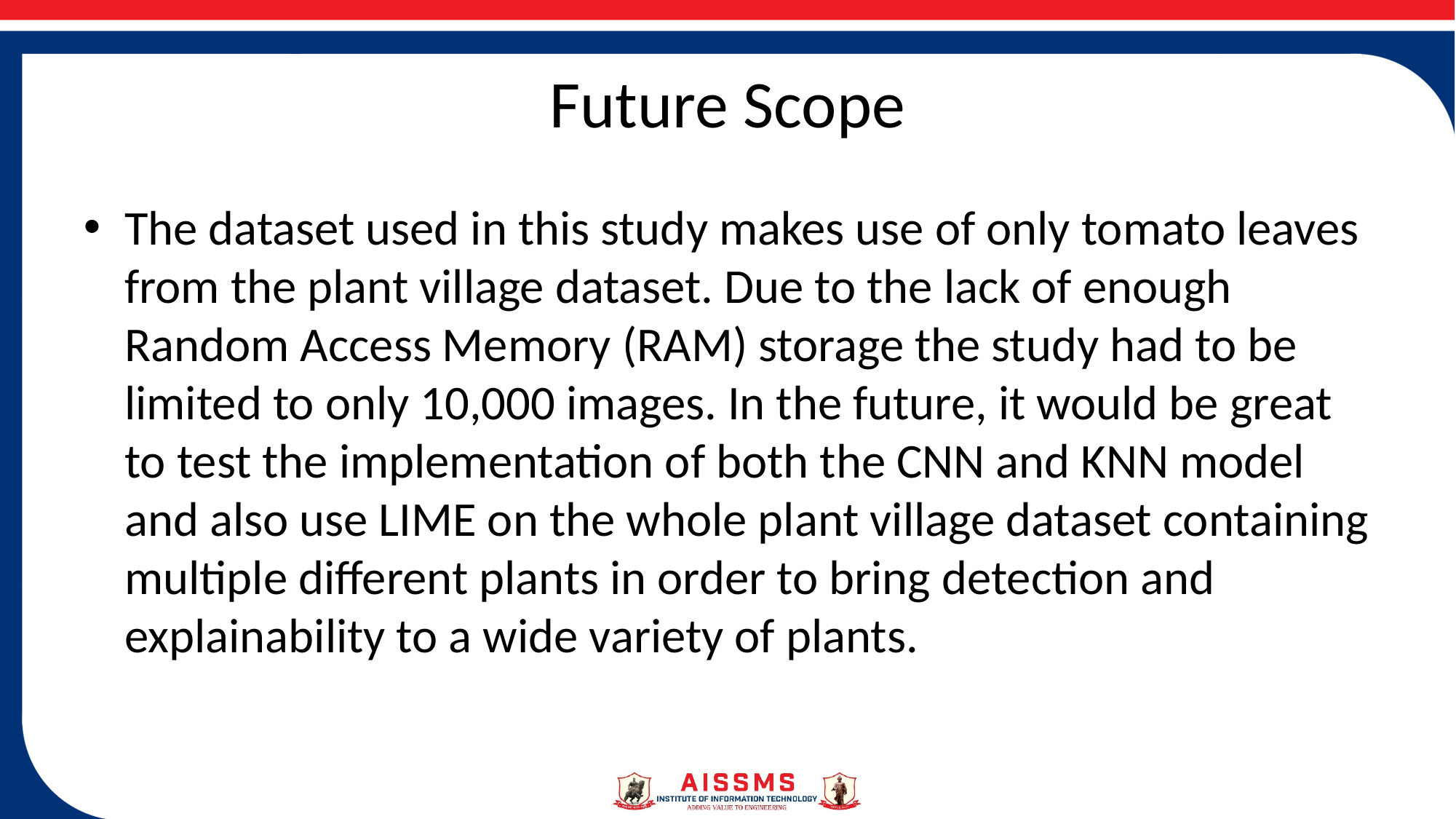

# Future Scope
The dataset used in this study makes use of only tomato leaves from the plant village dataset. Due to the lack of enough Random Access Memory (RAM) storage the study had to be limited to only 10,000 images. In the future, it would be great to test the implementation of both the CNN and KNN model and also use LIME on the whole plant village dataset containing multiple different plants in order to bring detection and explainability to a wide variety of plants.
10